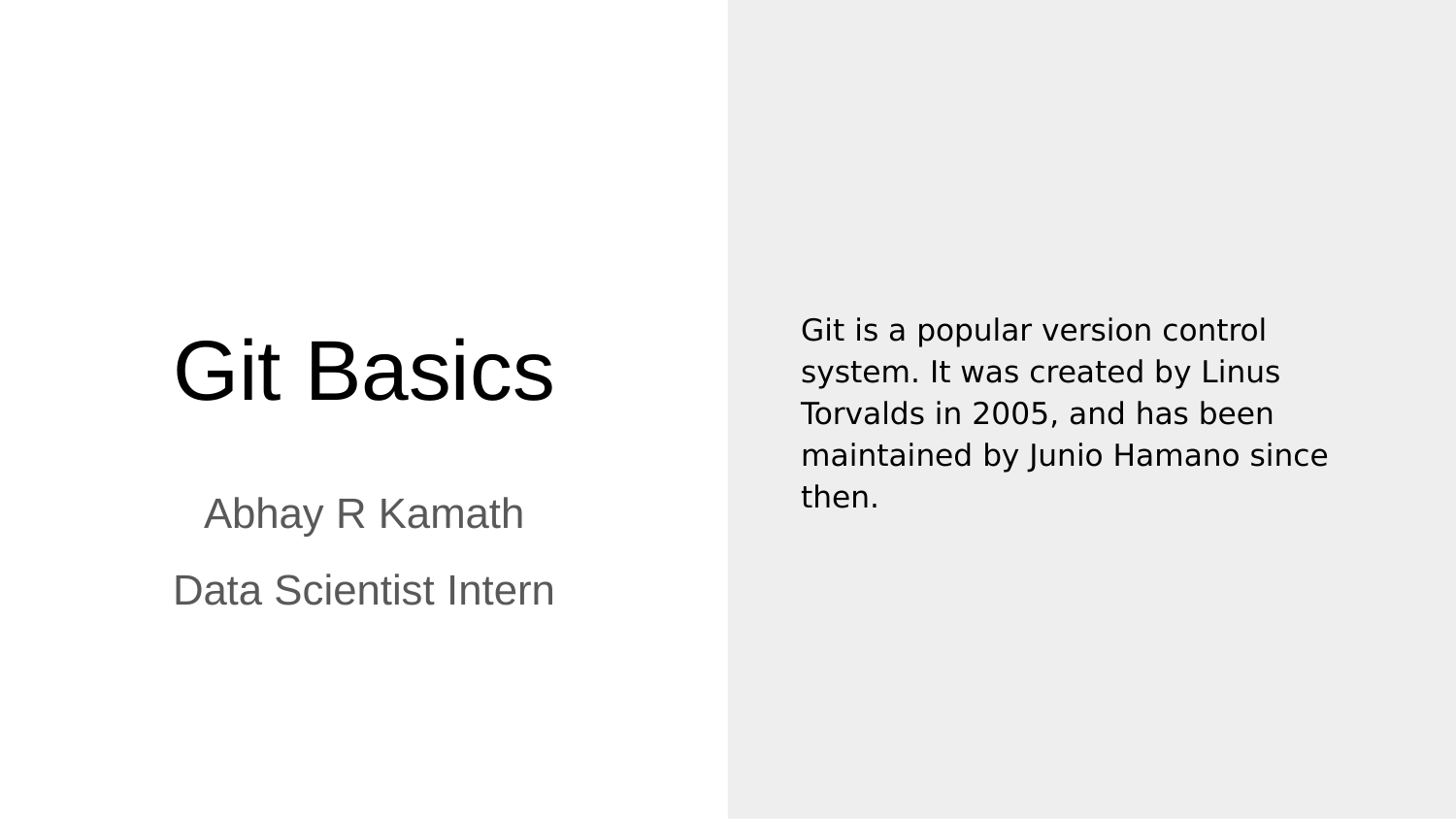

Git is a popular version control system. It was created by Linus Torvalds in 2005, and has been maintained by Junio Hamano since then.
# Git Basics
Abhay R Kamath
Data Scientist Intern